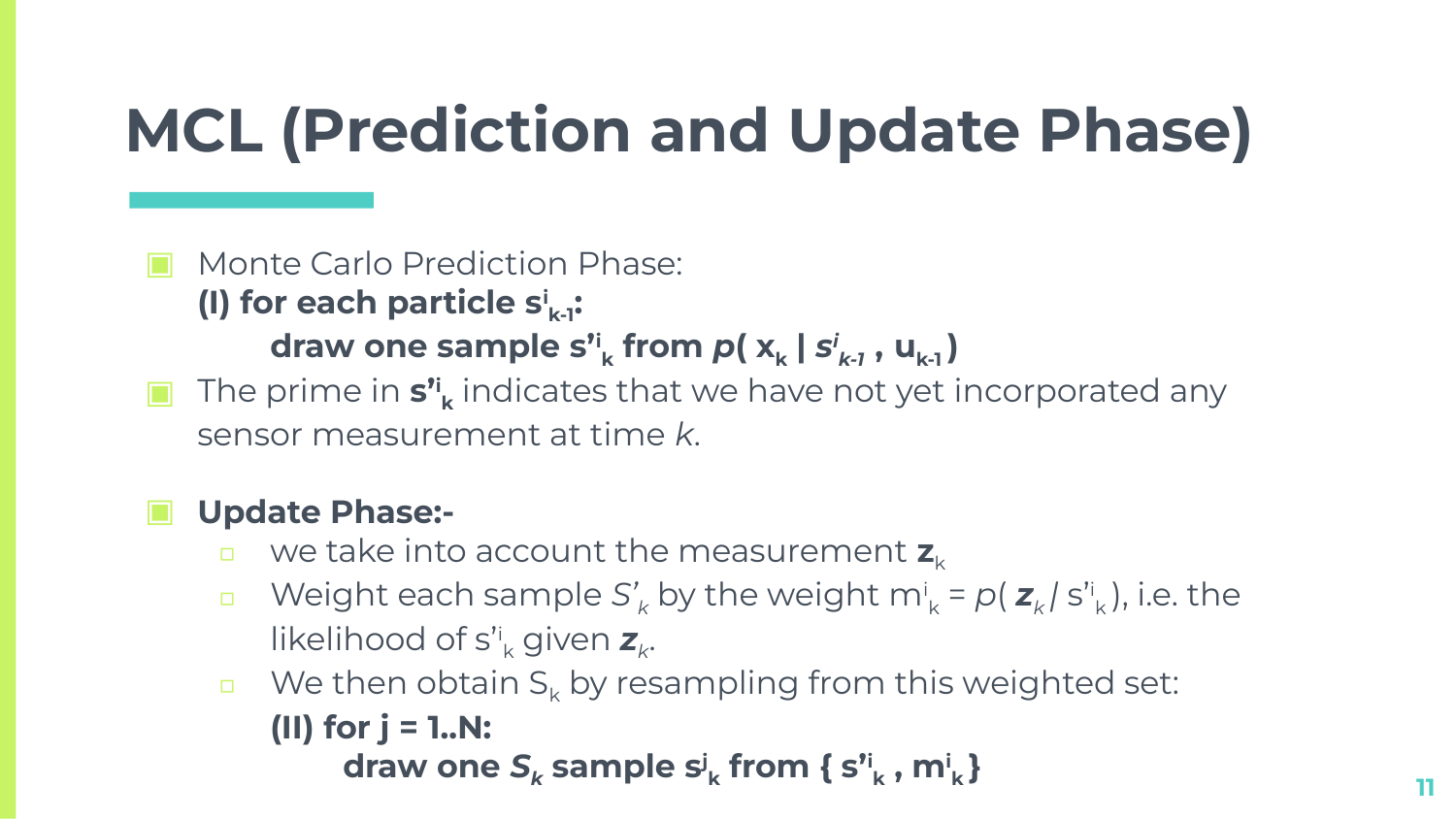

# MCL (Prediction and Update Phase)
Monte Carlo Prediction Phase:
(I) for each particle sik-1:
draw one sample s’ik from p( xk | sik-1  ,  uk-1 )
The prime in s’ik indicates that we have not yet incorporated any sensor measurement at time k.

Update Phase:-
we take into account the measurement zk
Weight each sample S’k by the weight mik = p( zk | s’ik ), i.e. the likelihood of s’ik given zk.
We then obtain Sk by resampling from this weighted set:
(II) for j = 1..N:
draw one Sk sample sjk from { s’ik , mik }
11